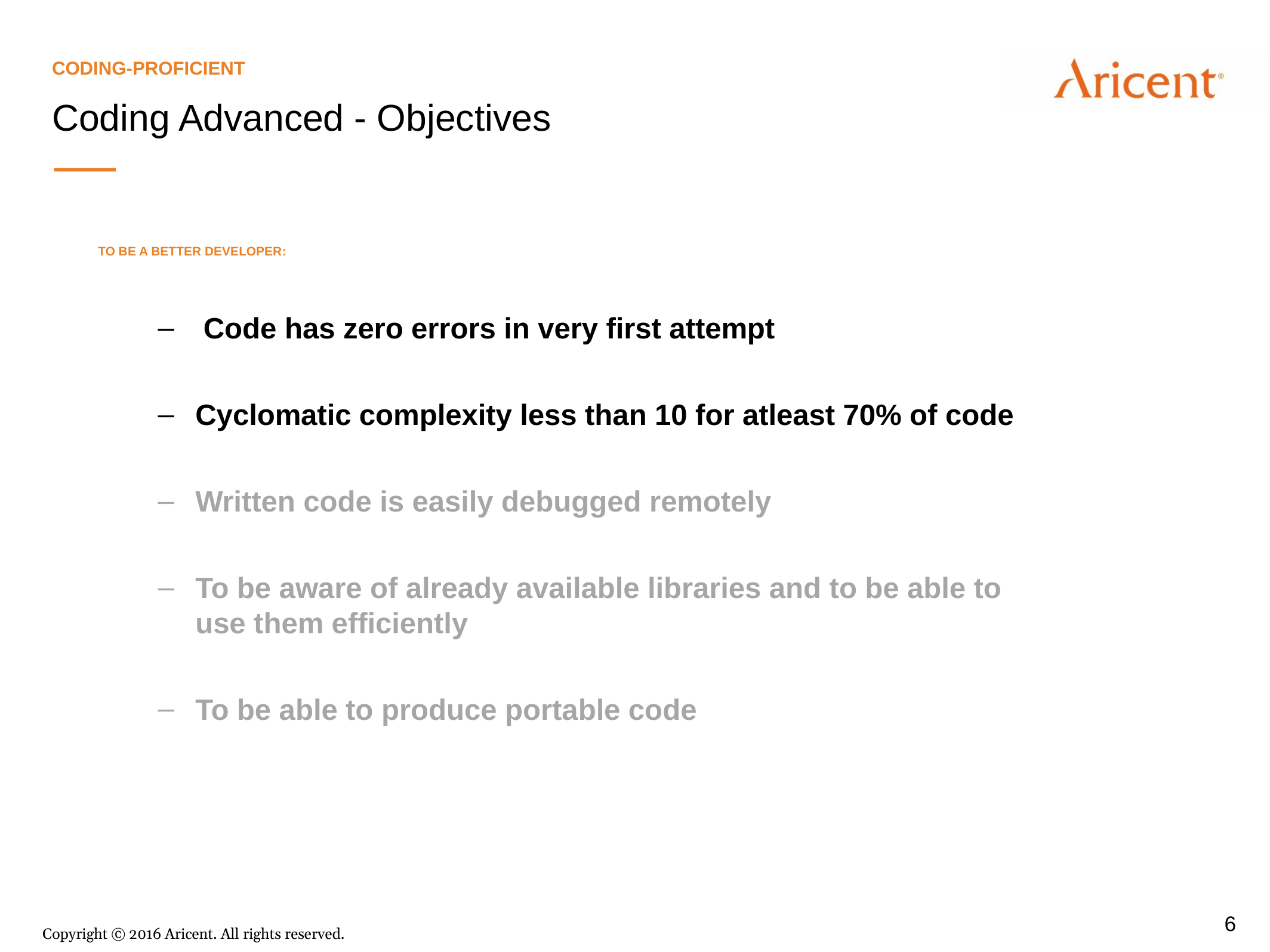

Coding-Proficient
Coding Advanced - Objectives
To be a better developer:

 Code has zero errors in very first attempt

Cyclomatic complexity less than 10 for atleast 70% of code

Written code is easily debugged remotely

To be aware of already available libraries and to be able to use them efficiently

To be able to produce portable code